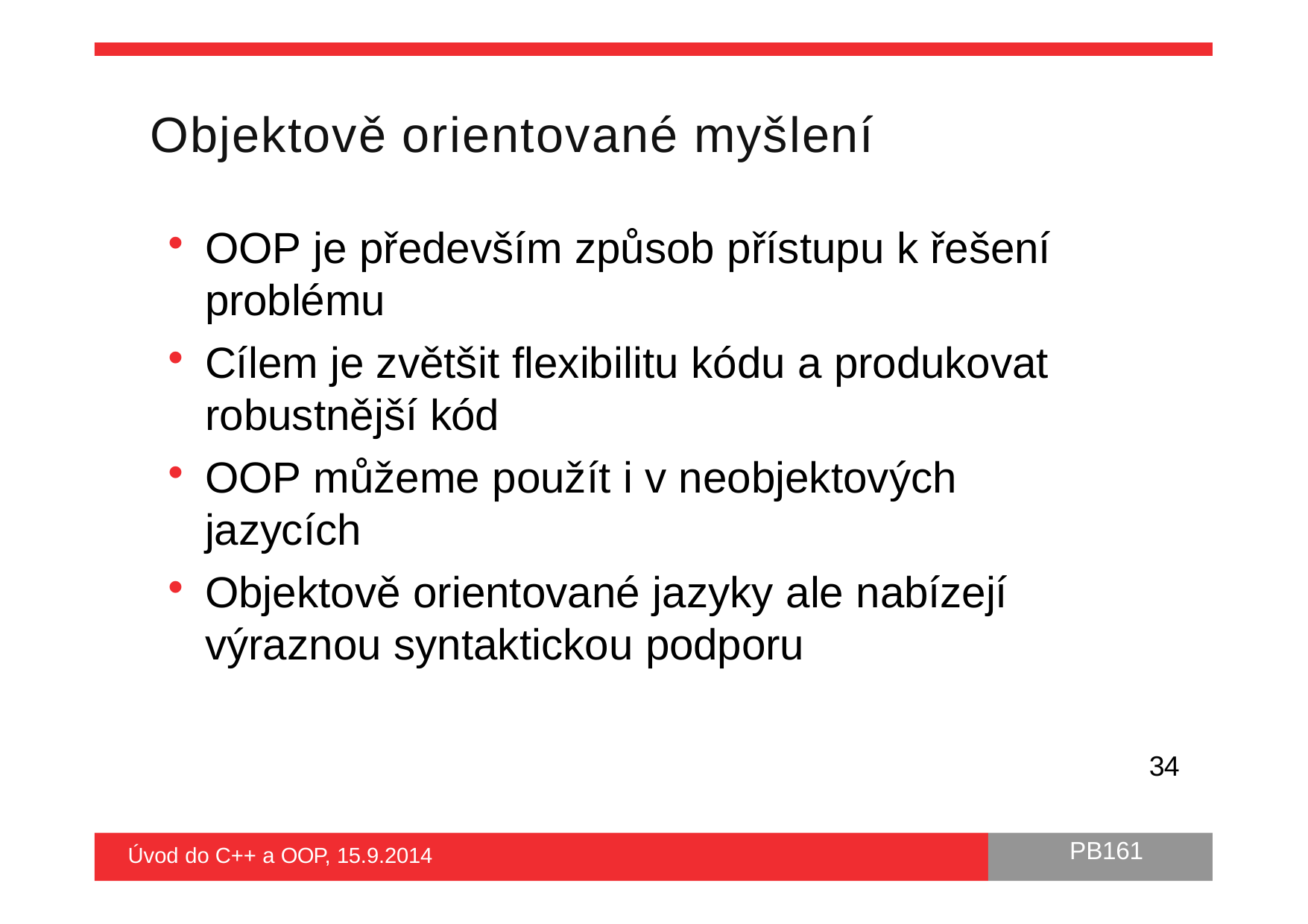

# Objektově orientované myšlení
OOP je především způsob přístupu k řešení problému
Cílem je zvětšit flexibilitu kódu a produkovat robustnější kód
OOP můžeme použít i v neobjektových jazycích
Objektově orientované jazyky ale nabízejí výraznou syntaktickou podporu
34
PB161
Úvod do C++ a OOP, 15.9.2014